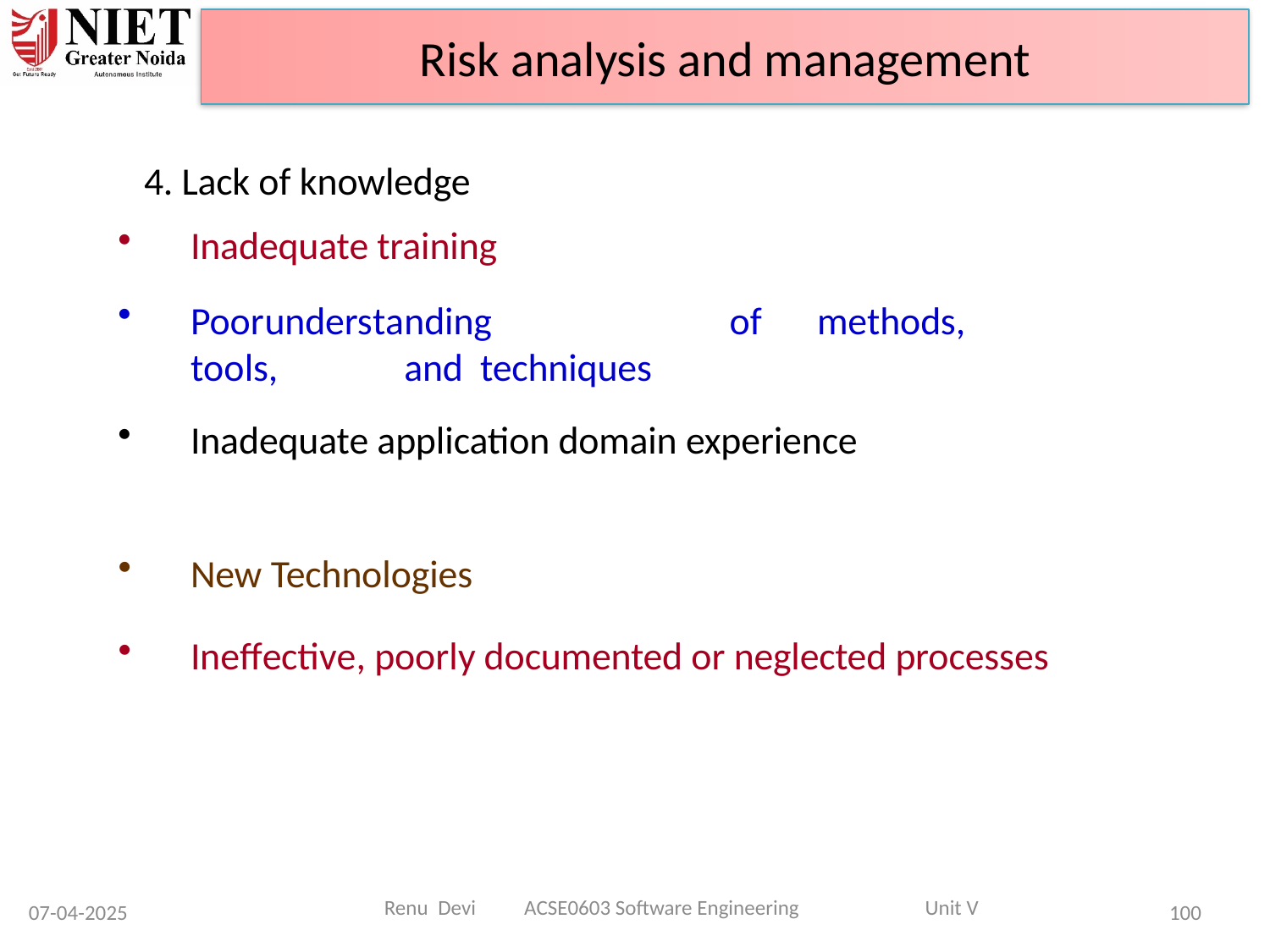

Risk analysis and management
4. Lack of knowledge
Inadequate training
Poor	understanding	of	methods,	tools,	and  techniques
Inadequate application domain experience
New Technologies
Ineffective, poorly documented or neglected processes
Renu  Devi          ACSE0603 Software Engineering                          Unit V
07-04-2025
100